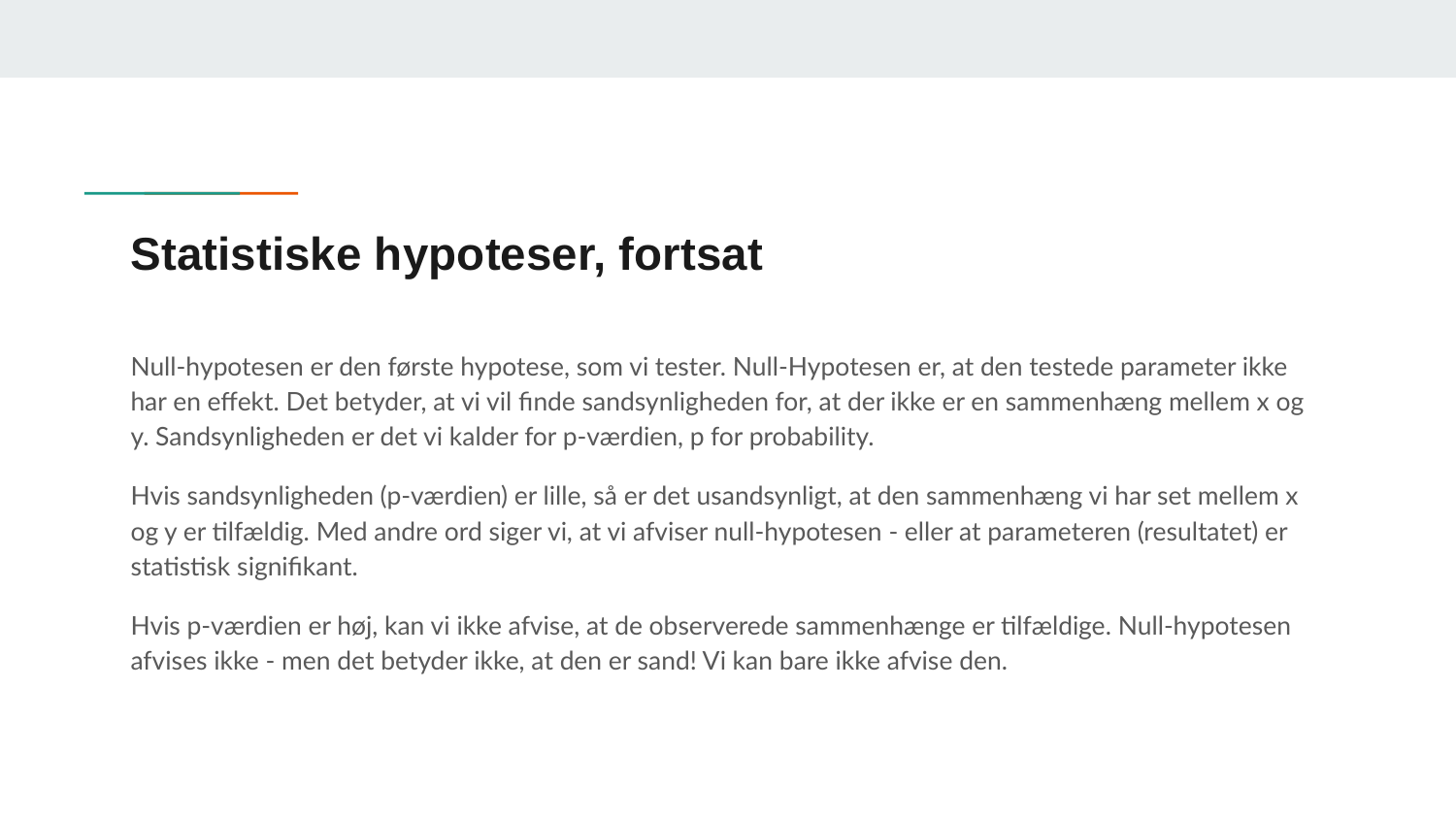

# Statistiske hypoteser, fortsat
Null-hypotesen er den første hypotese, som vi tester. Null-Hypotesen er, at den testede parameter ikke har en effekt. Det betyder, at vi vil finde sandsynligheden for, at der ikke er en sammenhæng mellem x og y. Sandsynligheden er det vi kalder for p-værdien, p for probability.
Hvis sandsynligheden (p-værdien) er lille, så er det usandsynligt, at den sammenhæng vi har set mellem x og y er tilfældig. Med andre ord siger vi, at vi afviser null-hypotesen - eller at parameteren (resultatet) er statistisk signifikant.
Hvis p-værdien er høj, kan vi ikke afvise, at de observerede sammenhænge er tilfældige. Null-hypotesen afvises ikke - men det betyder ikke, at den er sand! Vi kan bare ikke afvise den.